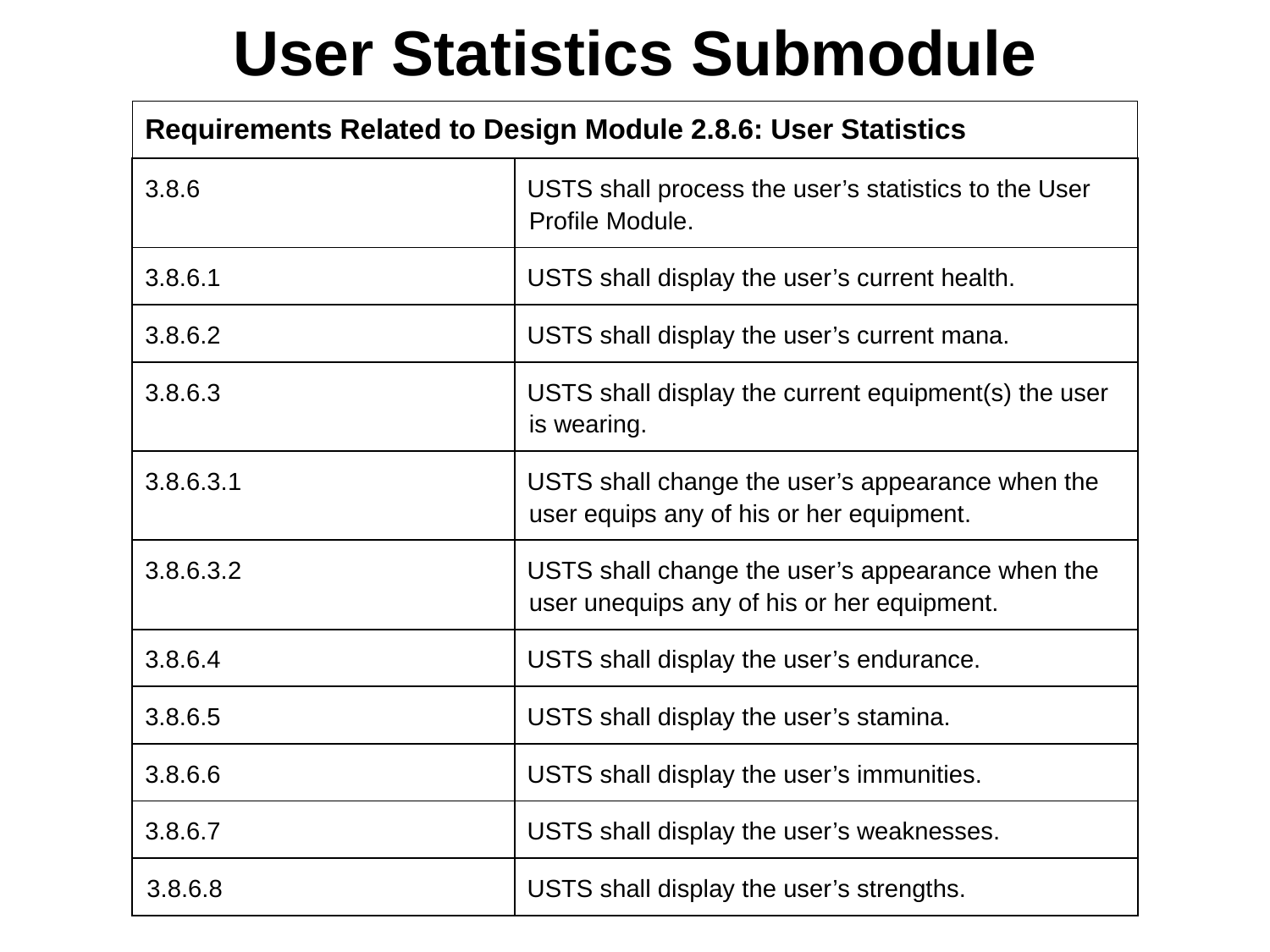

# User Statistics Submodule
| Requirements Related to Design Module 2.8.6: User Statistics |
| --- |
| 3.8.6 | USTS shall process the user’s statistics to the User Profile Module. |
| --- | --- |
| 3.8.6.1 | USTS shall display the user’s current health. |
| 3.8.6.2 | USTS shall display the user’s current mana. |
| 3.8.6.3 | USTS shall display the current equipment(s) the user is wearing. |
| 3.8.6.3.1 | USTS shall change the user’s appearance when the user equips any of his or her equipment. |
| 3.8.6.3.2 | USTS shall change the user’s appearance when the user unequips any of his or her equipment. |
| 3.8.6.4 | USTS shall display the user’s endurance. |
| 3.8.6.5 | USTS shall display the user’s stamina. |
| 3.8.6.6 | USTS shall display the user’s immunities. |
| 3.8.6.7 | USTS shall display the user’s weaknesses. |
| 3.8.6.8 | USTS shall display the user’s strengths. |